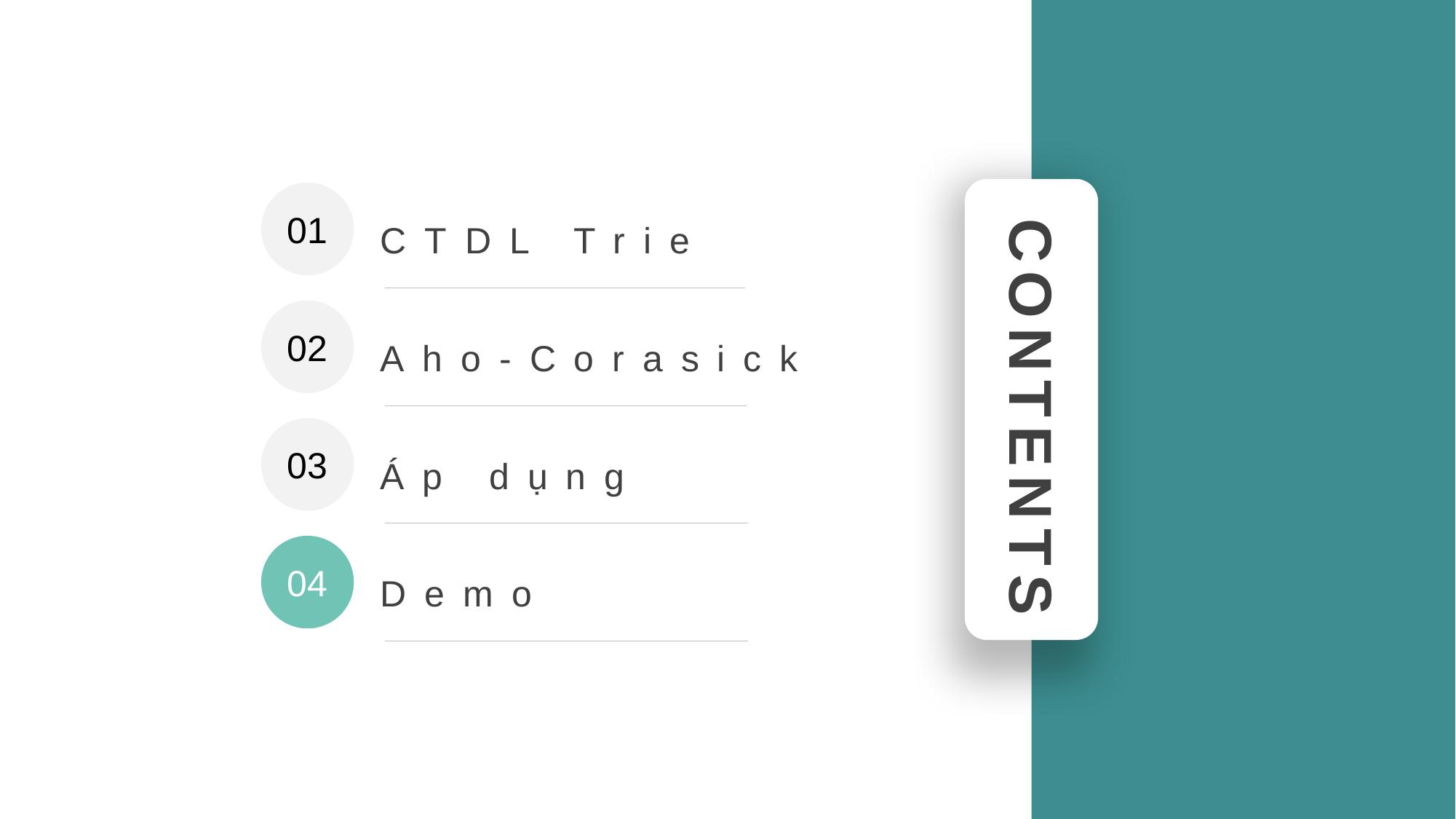

01
CTDL Trie
02
Aho-Corasick

03
Áp dụng

04
Demo
CONTENTS